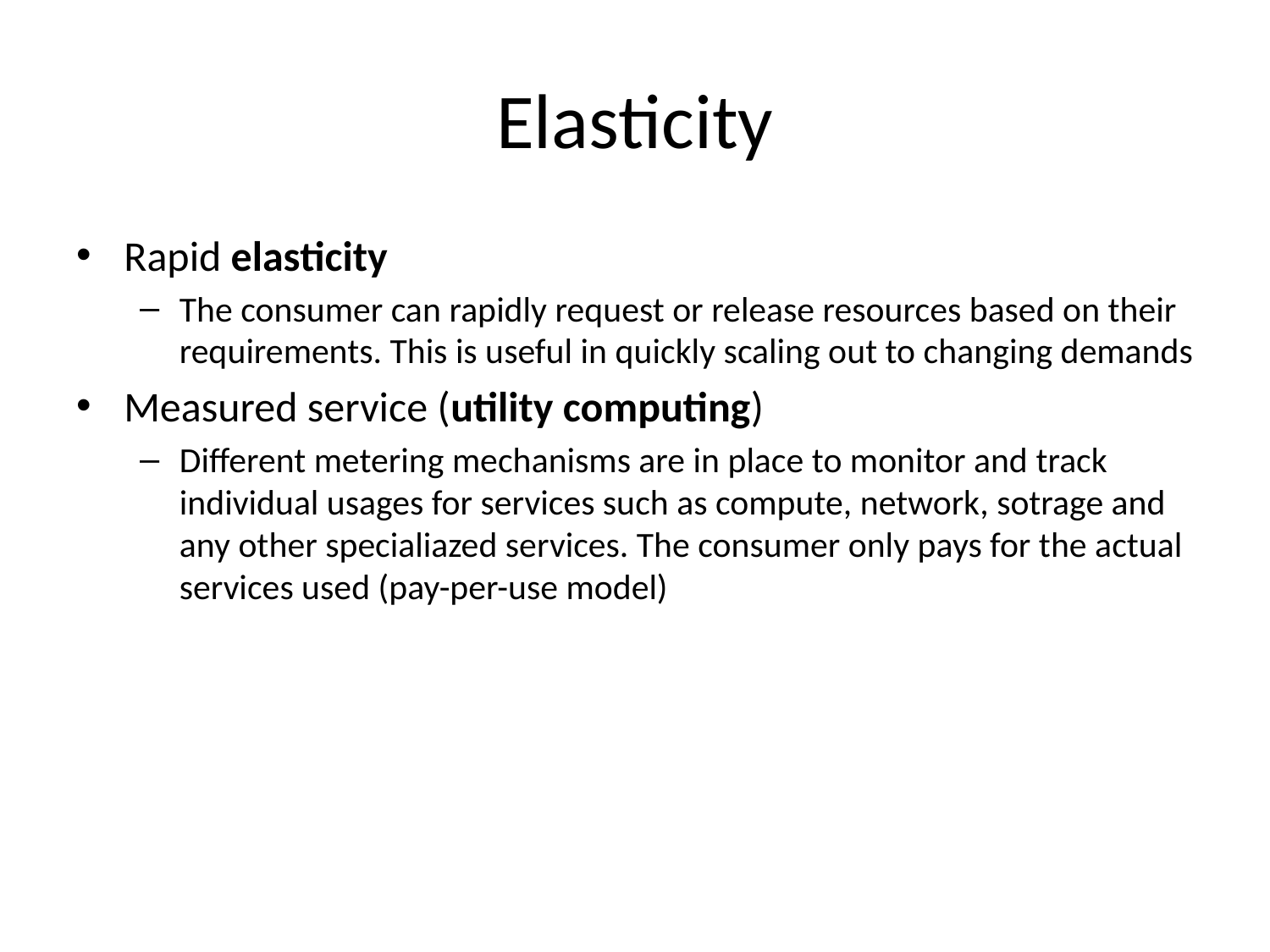

# Elasticity
Rapid elasticity
The consumer can rapidly request or release resources based on their requirements. This is useful in quickly scaling out to changing demands
Measured service (utility computing)
Different metering mechanisms are in place to monitor and track individual usages for services such as compute, network, sotrage and any other specialiazed services. The consumer only pays for the actual services used (pay-per-use model)